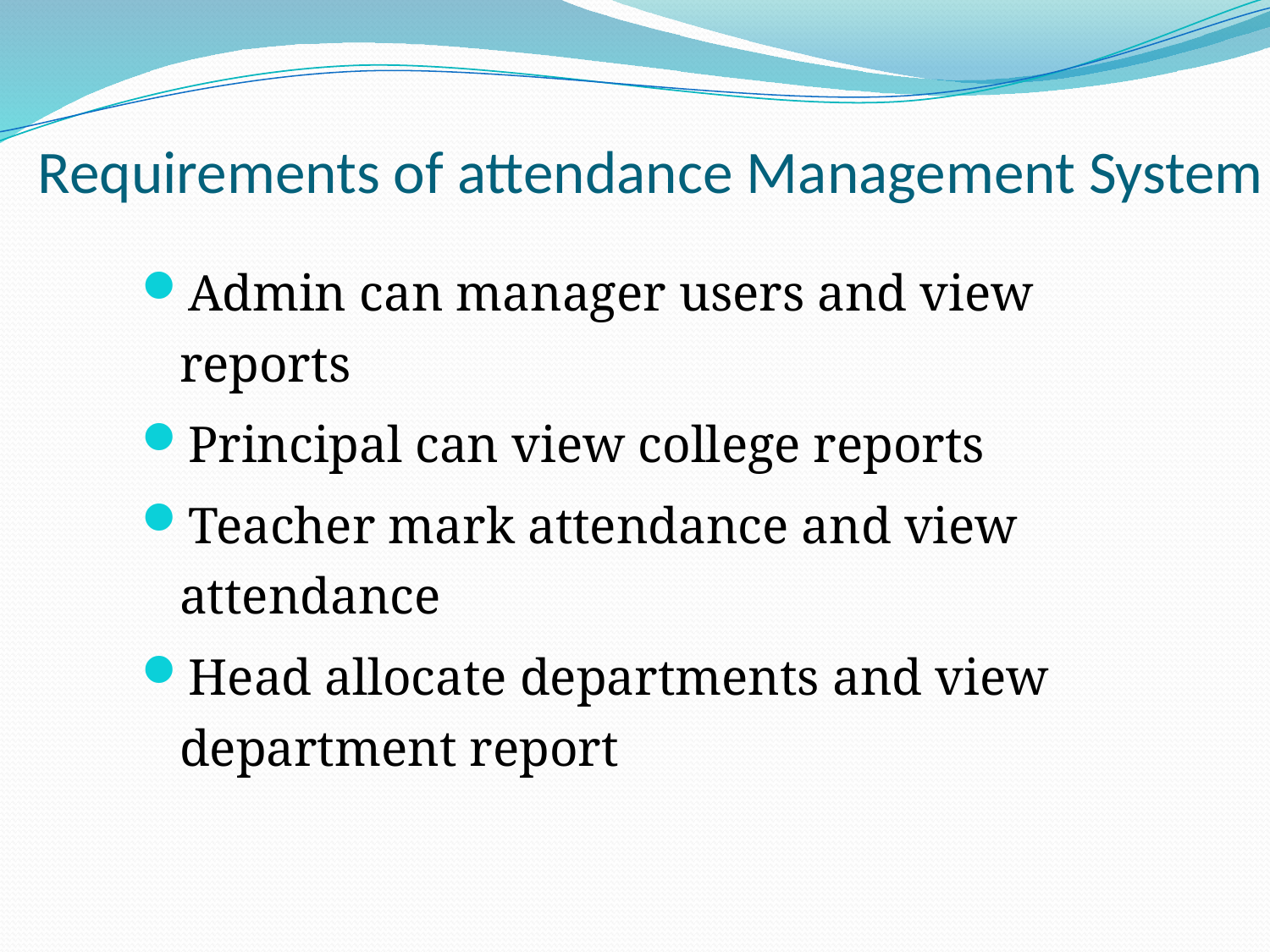

# Requirements of attendance Management System
Admin can manager users and view reports
Principal can view college reports
Teacher mark attendance and view attendance
Head allocate departments and view department report